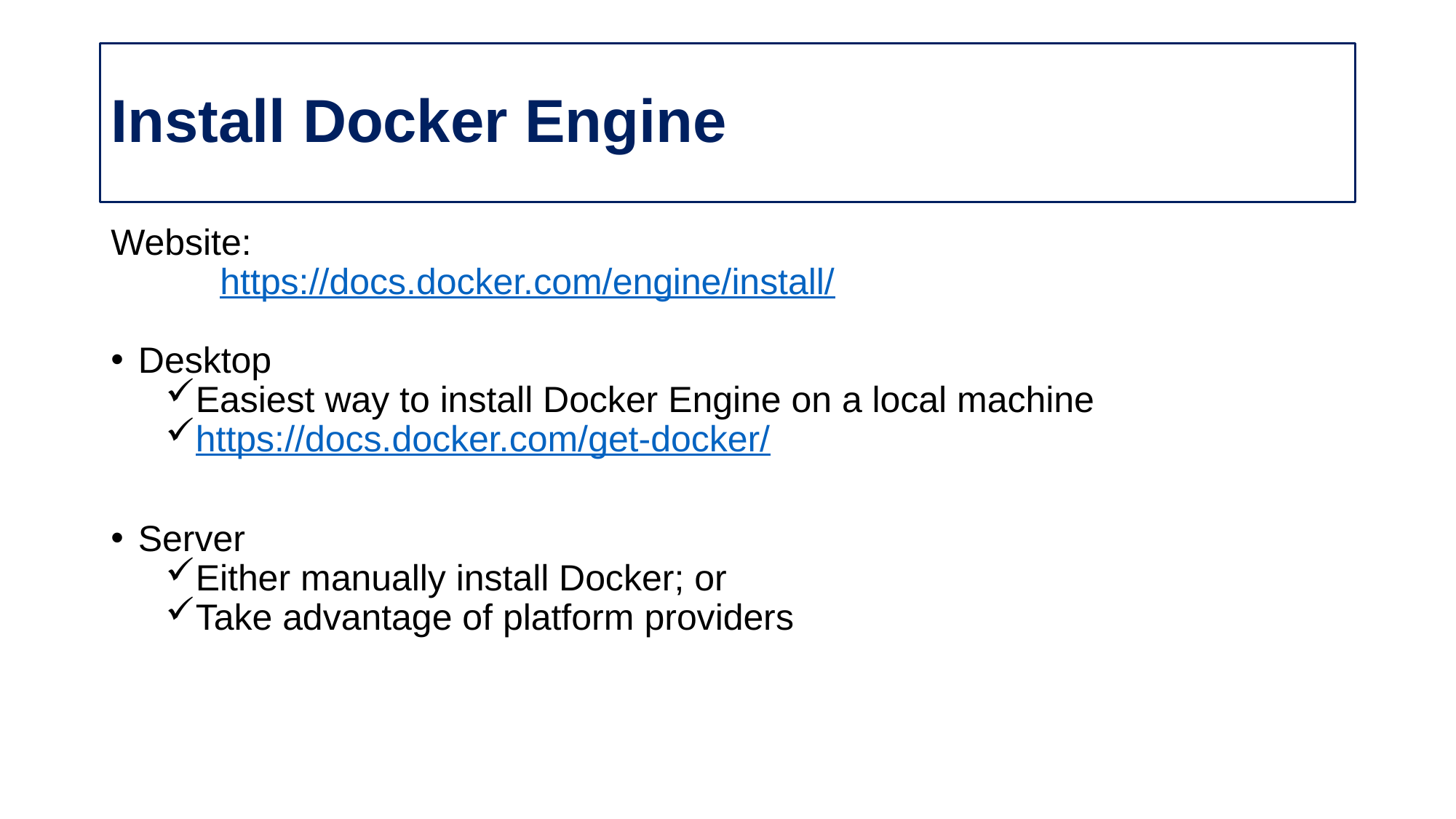

# Install Docker Engine
Website:
	https://docs.docker.com/engine/install/

Desktop
Easiest way to install Docker Engine on a local machine
https://docs.docker.com/get-docker/

Server
Either manually install Docker; or
Take advantage of platform providers